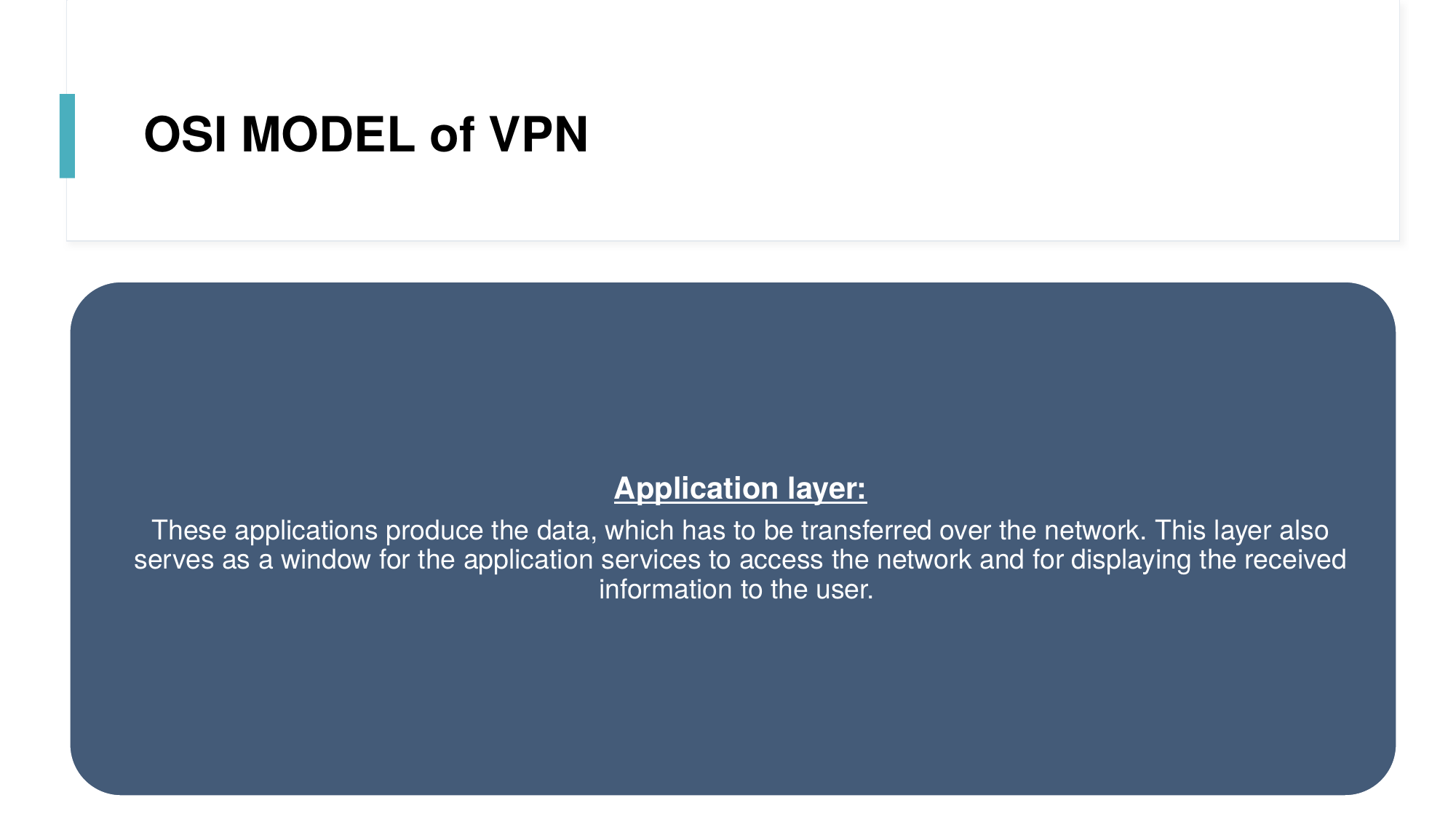

# OSI MODEL of VPN
Application layer:
These applications produce the data, which has to be transferred over the network. This layer also serves as a window for the application services to access the network and for displaying the received information to the user.